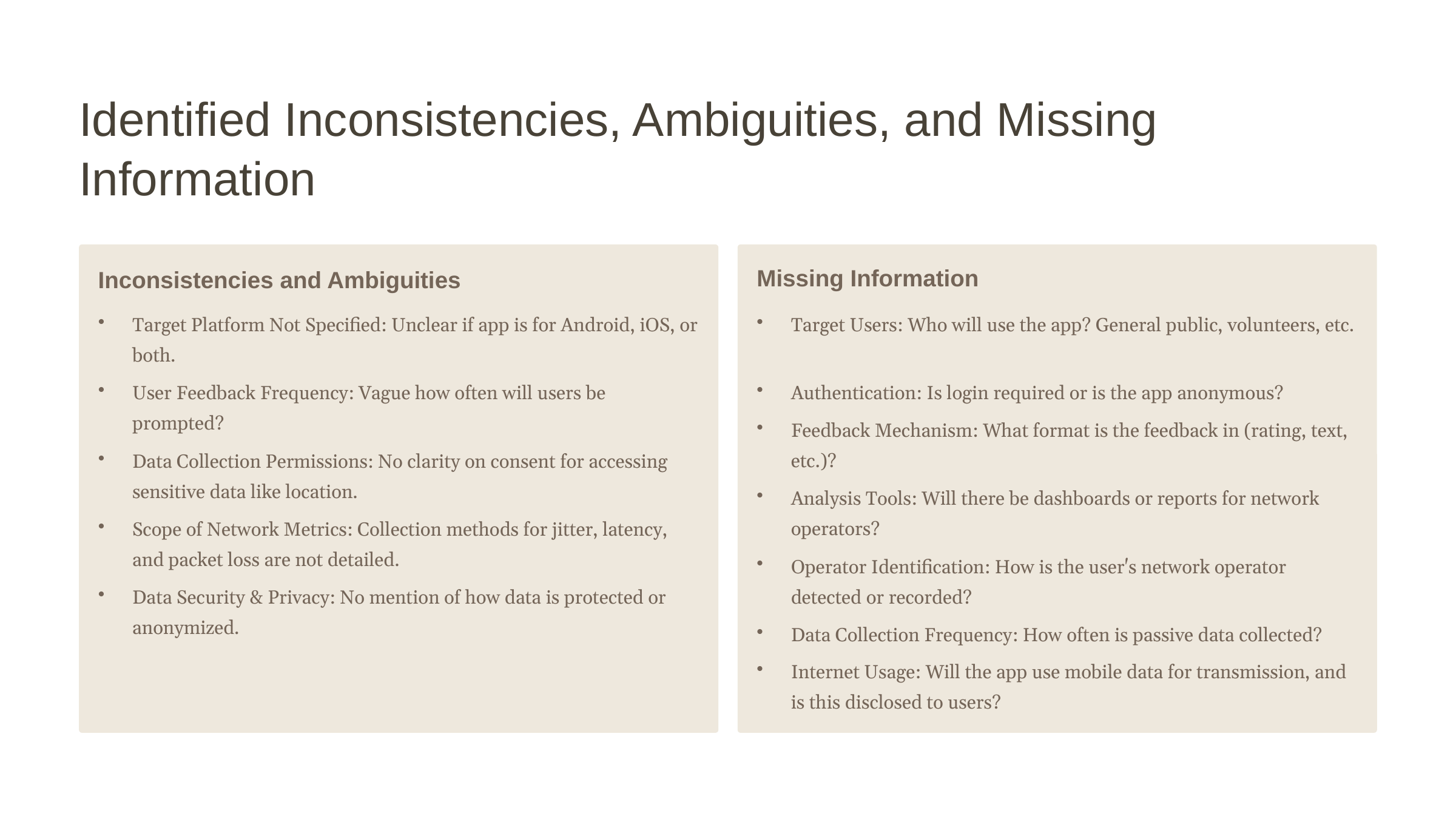

Identified Inconsistencies, Ambiguities, and Missing Information

Missing Information
Inconsistencies and Ambiguities
Target Platform Not Specified: Unclear if app is for Android, iOS, or both.
Target Users: Who will use the app? General public, volunteers, etc.
User Feedback Frequency: Vague how often will users be prompted?
Authentication: Is login required or is the app anonymous?
Feedback Mechanism: What format is the feedback in (rating, text, etc.)?
Data Collection Permissions: No clarity on consent for accessing sensitive data like location.
Analysis Tools: Will there be dashboards or reports for network operators?
Scope of Network Metrics: Collection methods for jitter, latency, and packet loss are not detailed.
Operator Identification: How is the user's network operator detected or recorded?
Data Security & Privacy: No mention of how data is protected or anonymized.
Data Collection Frequency: How often is passive data collected?
Internet Usage: Will the app use mobile data for transmission, and is this disclosed to users?